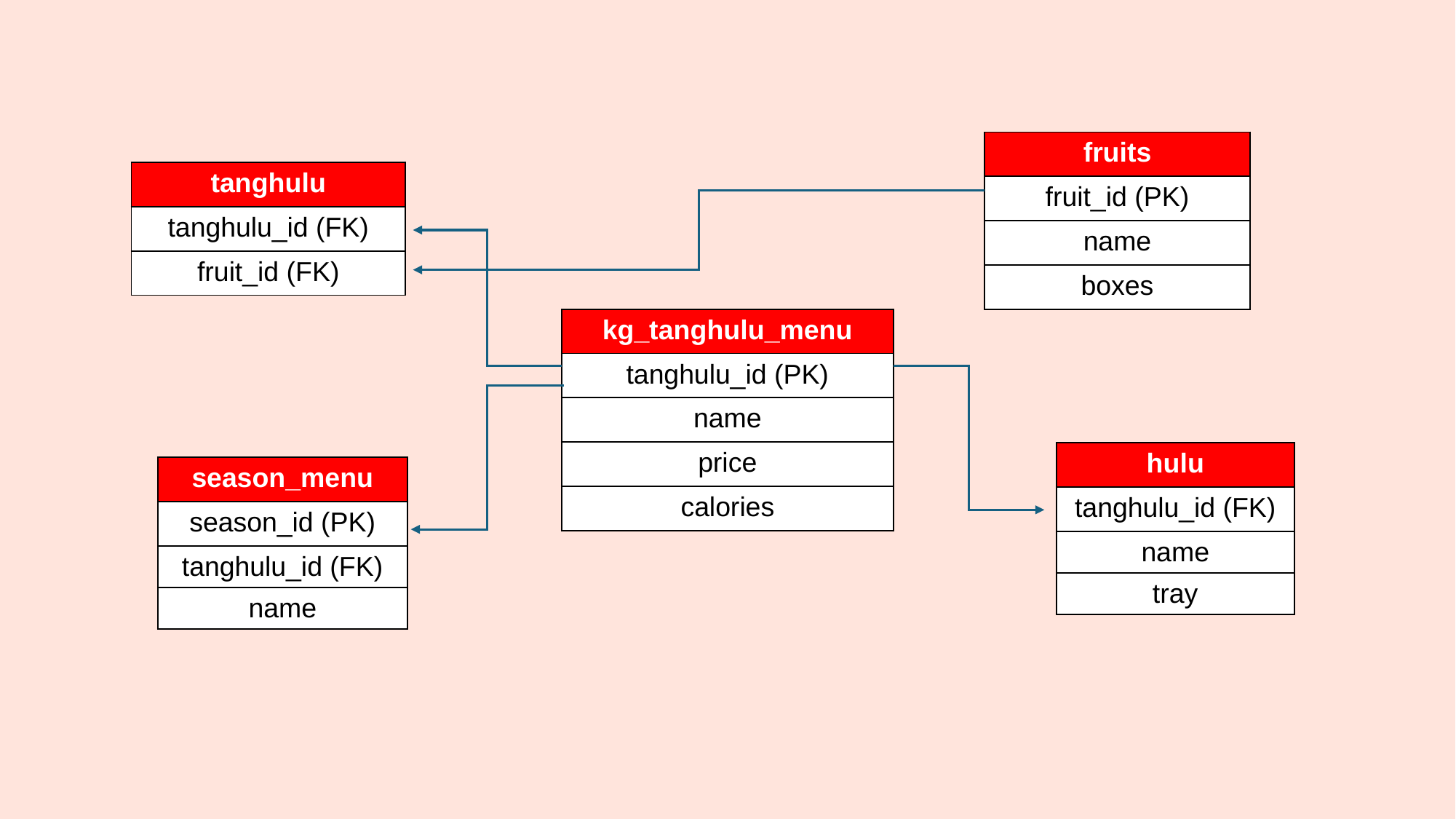

| fruits |
| --- |
| fruit\_id (PK) |
| name |
| boxes |
| tanghulu |
| --- |
| tanghulu\_id (FK) |
| fruit\_id (FK) |
| kg\_tanghulu\_menu |
| --- |
| tanghulu\_id (PK) |
| name |
| price |
| calories |
| hulu |
| --- |
| tanghulu\_id (FK) |
| name |
| tray |
| season\_menu |
| --- |
| season\_id (PK) |
| tanghulu\_id (FK) |
| name |